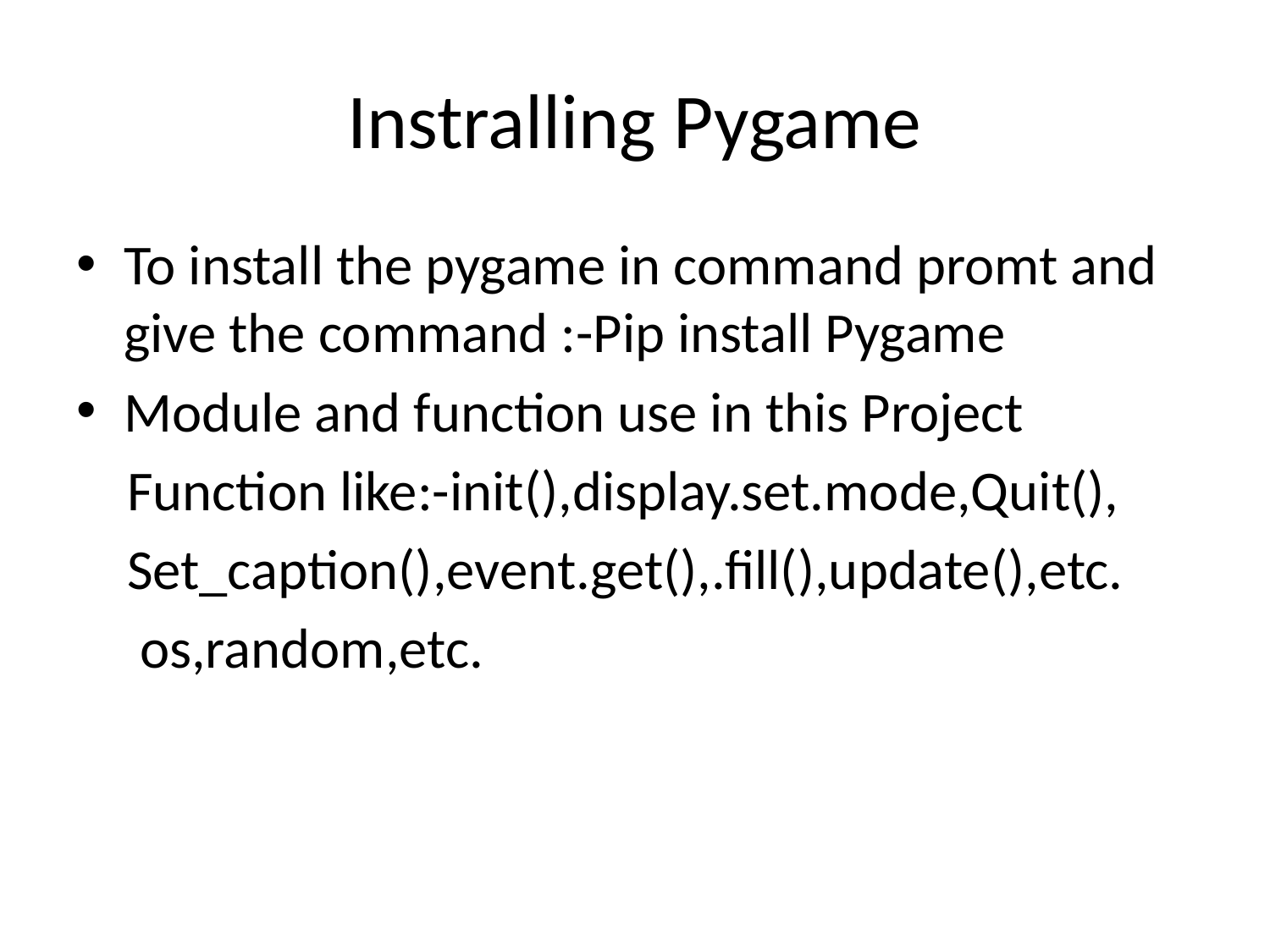

# Instralling Pygame
To install the pygame in command promt and give the command :-Pip install Pygame
Module and function use in this Project
    Function like:-init(),display.set.mode,Quit(),
    Set_caption(),event.get(),.fill(),update(),etc.
     os,random,etc.